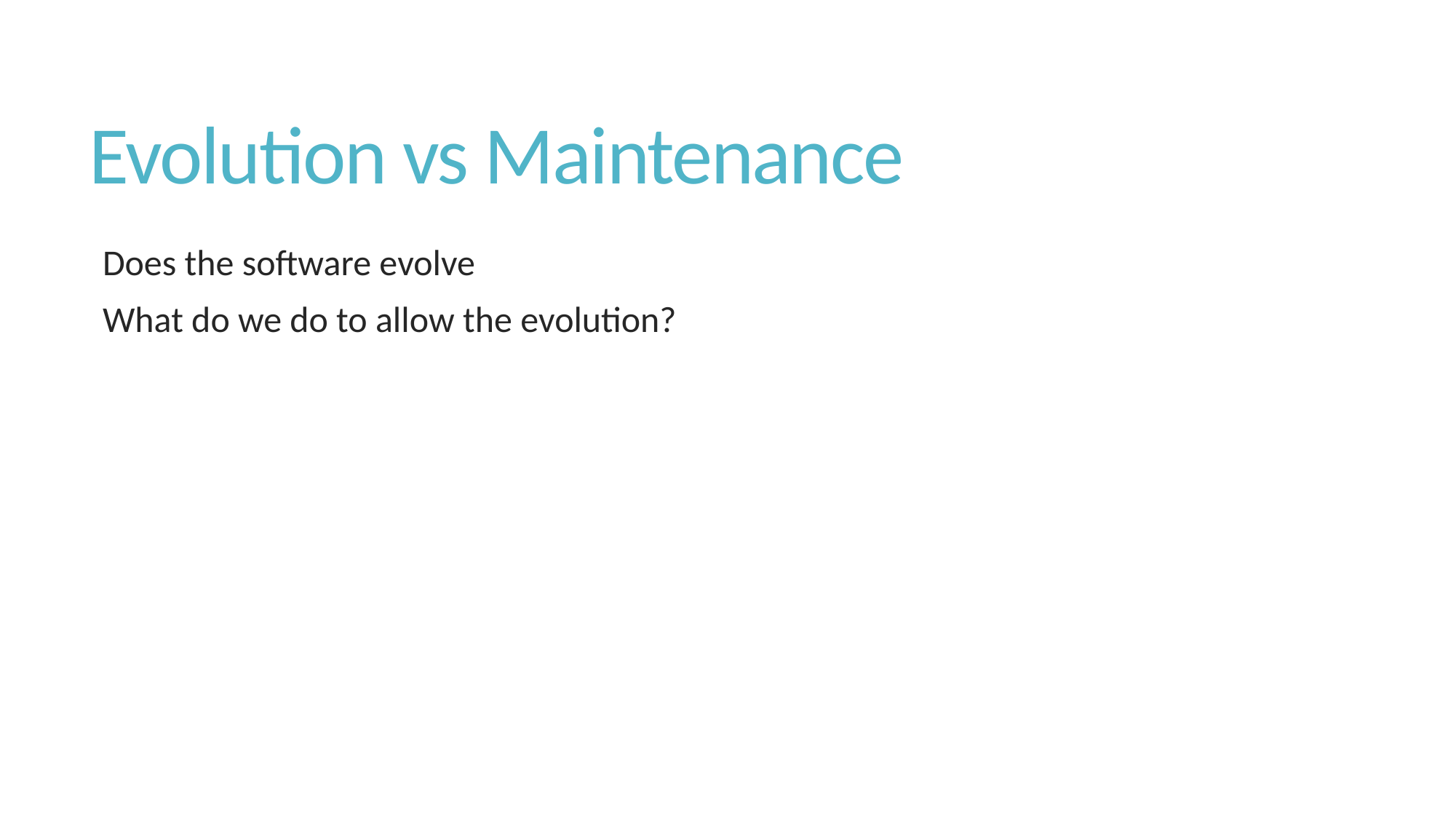

# Evolution vs Maintenance
Does the software evolve
What do we do to allow the evolution?